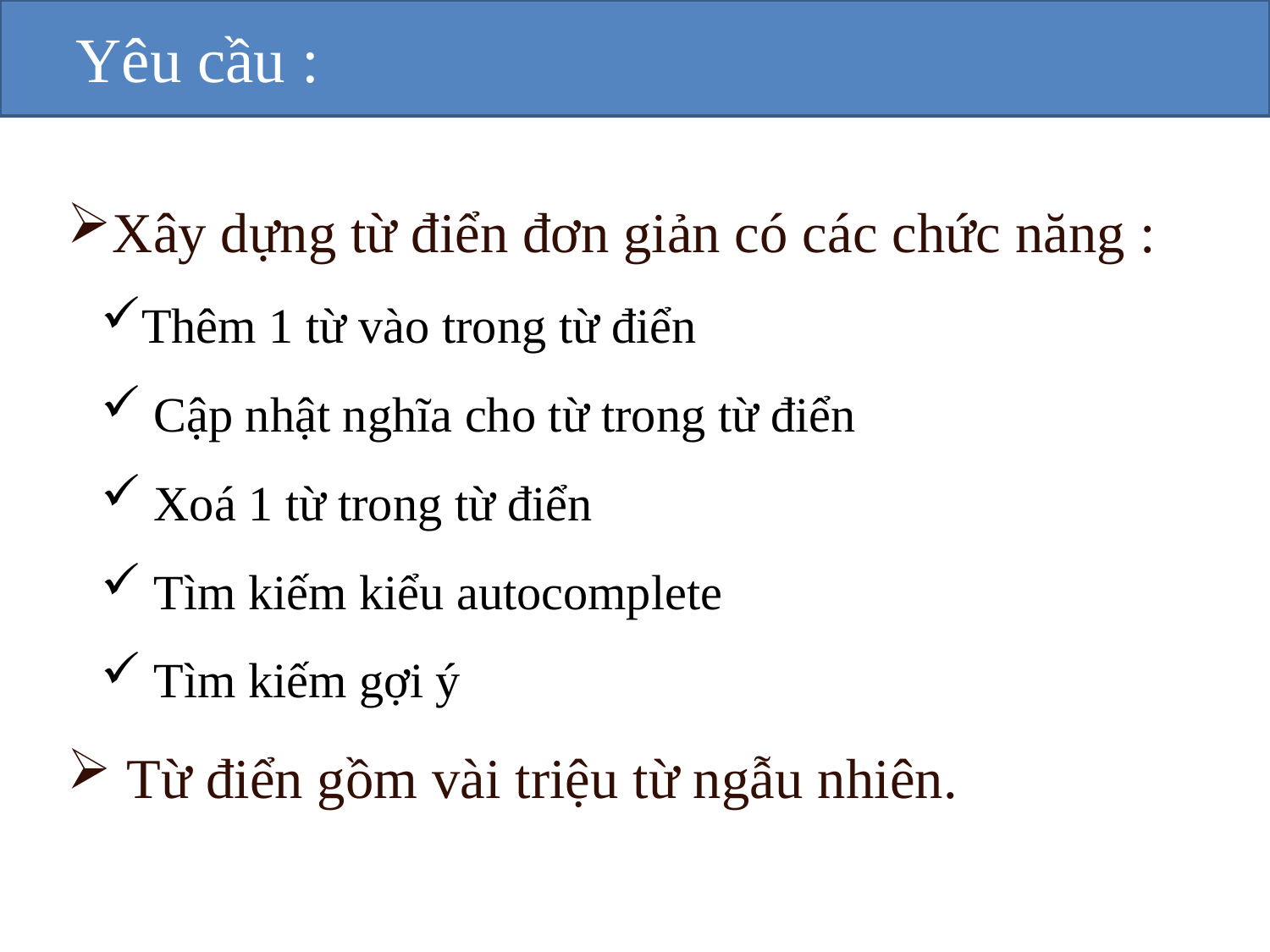

Yêu cầu :
Xây dựng từ điển đơn giản có các chức năng :
Thêm 1 từ vào trong từ điển
 Cập nhật nghĩa cho từ trong từ điển
 Xoá 1 từ trong từ điển
 Tìm kiếm kiểu autocomplete
 Tìm kiếm gợi ý
 Từ điển gồm vài triệu từ ngẫu nhiên.